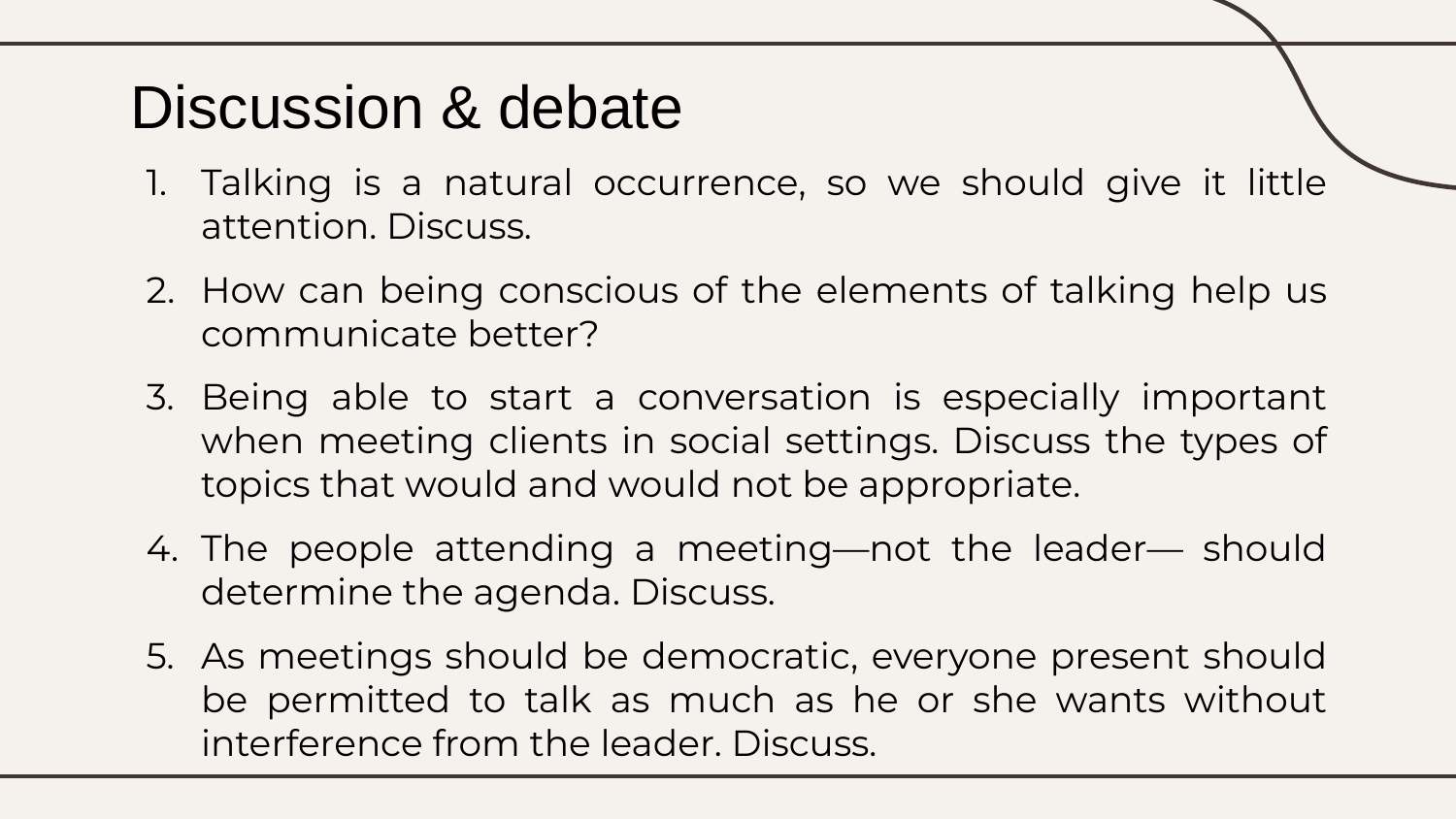

# Discussion & debate
Talking is a natural occurrence, so we should give it little attention. Discuss.
How can being conscious of the elements of talking help us communicate better?
Being able to start a conversation is especially important when meeting clients in social settings. Discuss the types of topics that would and would not be appropriate.
The people attending a meeting—not the leader— should determine the agenda. Discuss.
As meetings should be democratic, everyone present should be permitted to talk as much as he or she wants without interference from the leader. Discuss.